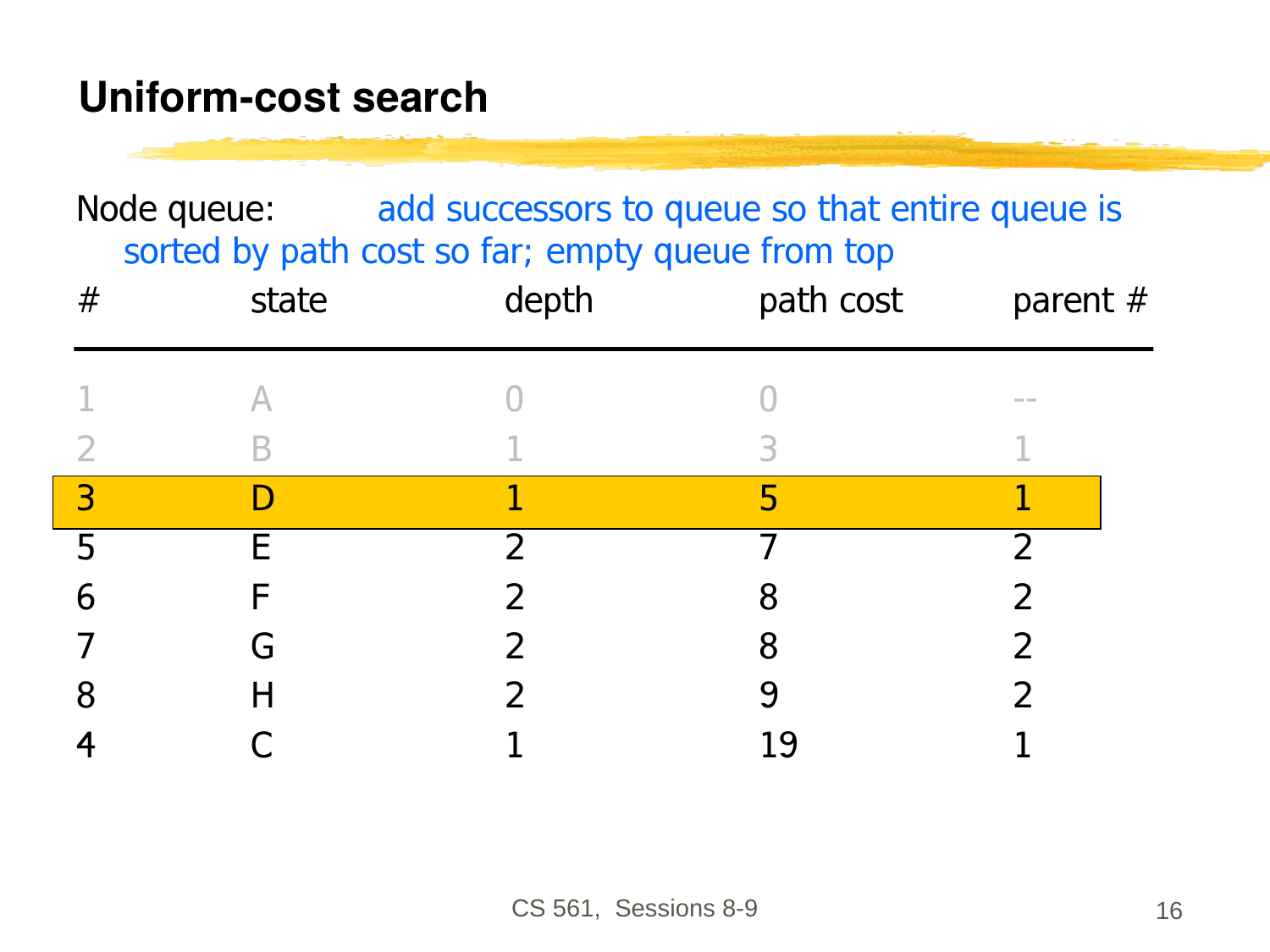

# Uniform-cost search
Node queue:	add successors to queue so that entire queue is sorted by path cost so far; empty queue from top
#		state		depth		path cost	parent #

1		A		0		0		--
2		B		1		3		1
3		D		1		5		1
5		E		2		7		2
6		F		2		8		2
7		G		2		8		2
8		H		2		9		2
4		C		1		19		1

CS 561,  Sessions 8-9
16